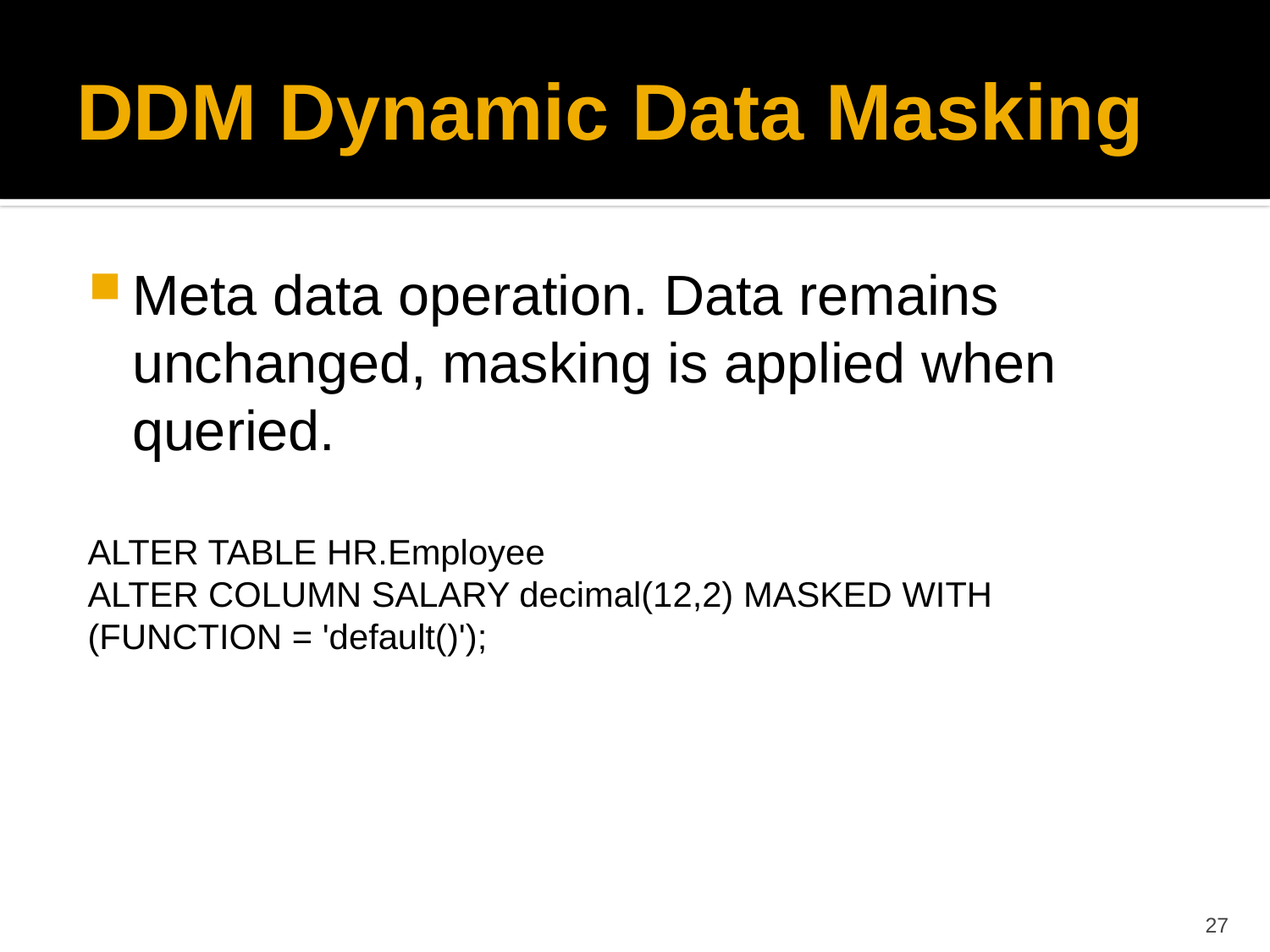

# DDM Dynamic Data Masking
Meta data operation. Data remains unchanged, masking is applied when queried.

ALTER TABLE HR.Employee
ALTER COLUMN SALARY decimal(12,2) MASKED WITH (FUNCTION = 'default()');

27